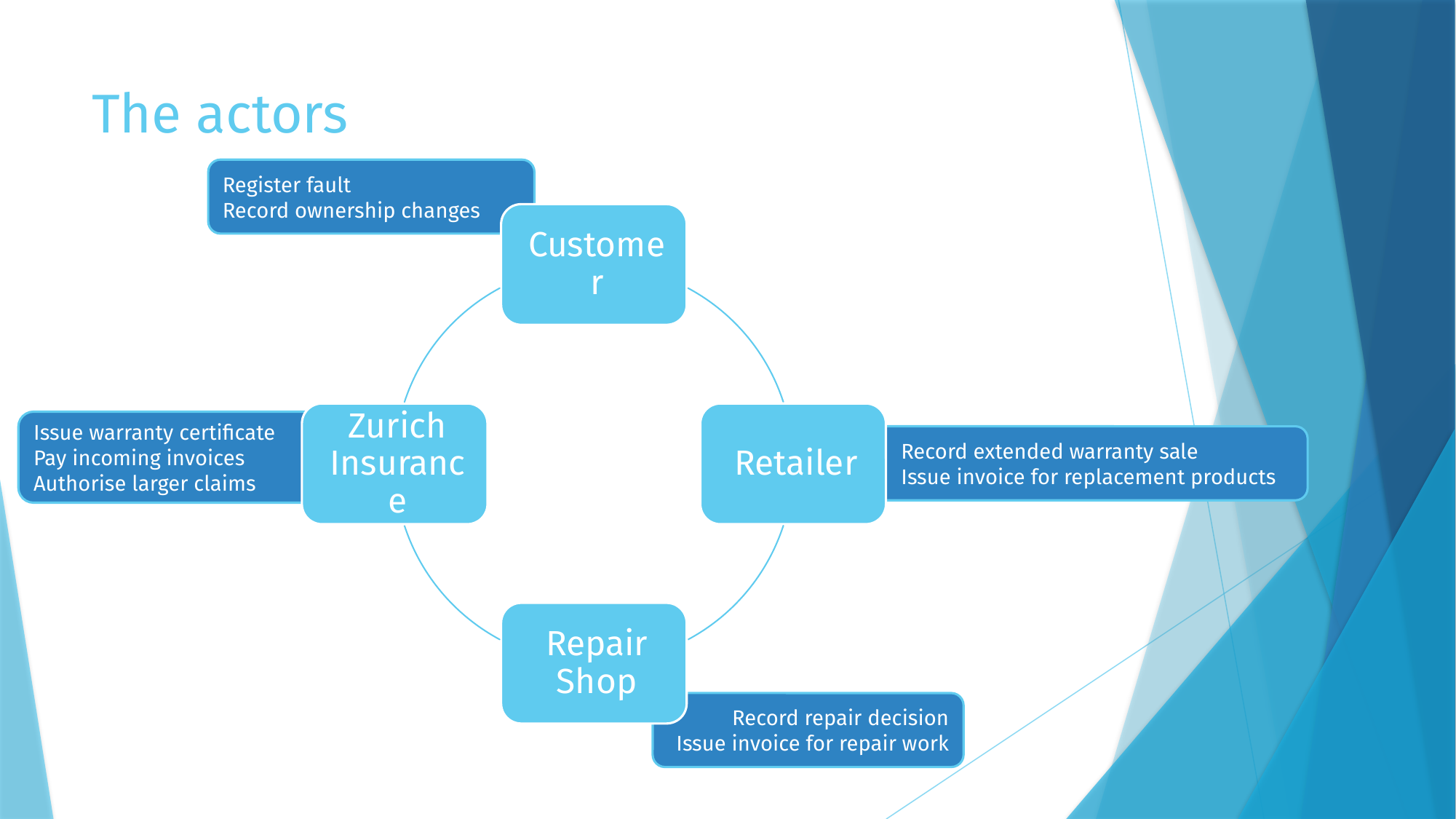

# The actors
Register fault
Record ownership changes
Customer
Retailer
Repair Shop
Zurich Insurance
Issue warranty certificate
Pay incoming invoices
Authorise larger claims
Record extended warranty sale
Issue invoice for replacement products
Record repair decision
Issue invoice for repair work